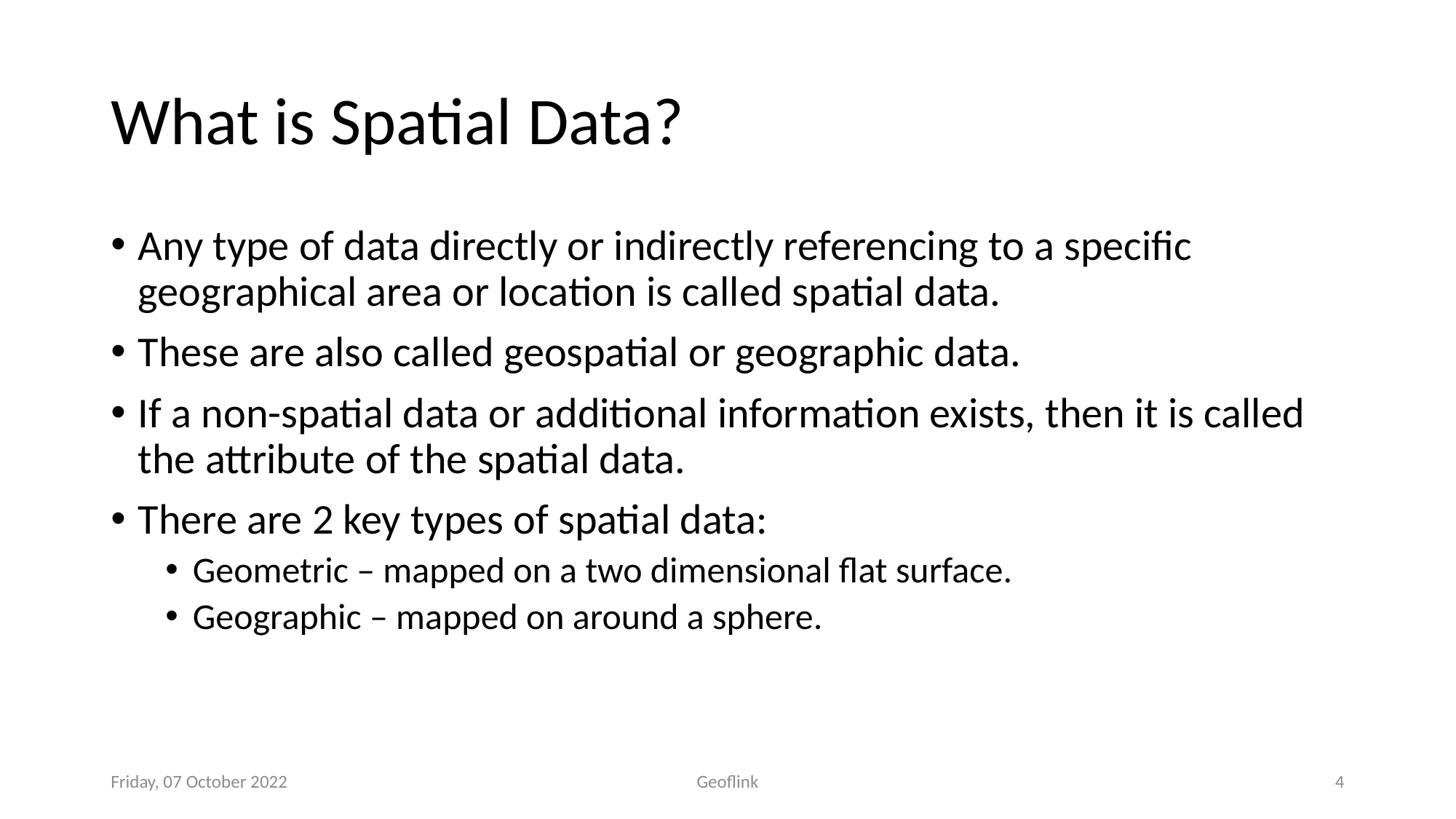

# What is Spatial Data?
Any type of data directly or indirectly referencing to a specific geographical area or location is called spatial data.
These are also called geospatial or geographic data.
If a non-spatial data or additional information exists, then it is called the attribute of the spatial data.
There are 2 key types of spatial data:
Geometric – mapped on a two dimensional flat surface.
Geographic – mapped on around a sphere.
Friday, 07 October 2022
Geoflink
4